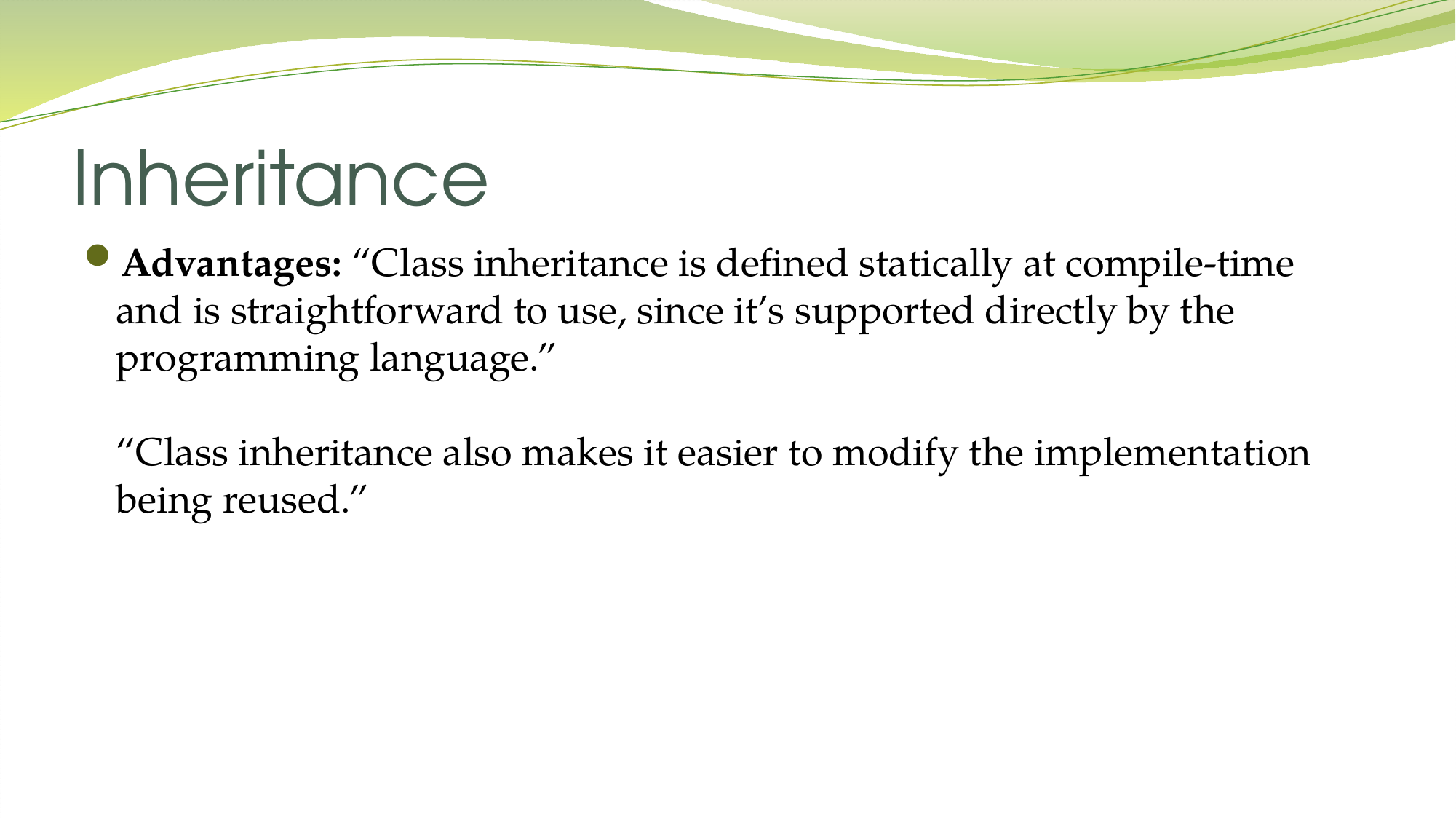

# Inheritance
Advantages: “Class inheritance is defined statically at compile-time and is straightforward to use, since it’s supported directly by the programming language.”
“Class inheritance also makes it easier to modify the implementation being reused.”